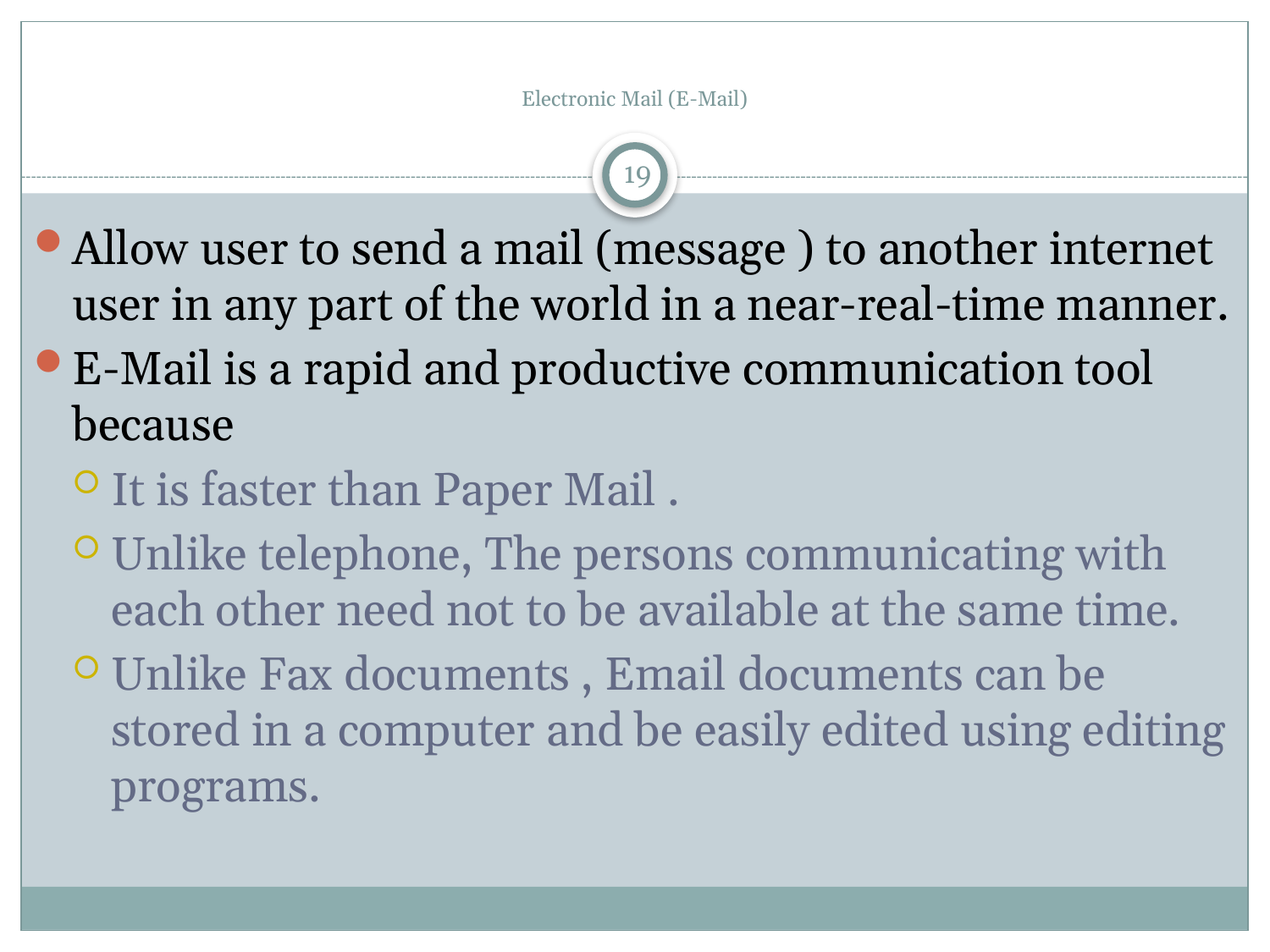

# Electronic Mail (E-Mail)
19
Allow user to send a mail (message ) to another internet user in any part of the world in a near-real-time manner.
E-Mail is a rapid and productive communication tool because
It is faster than Paper Mail .
Unlike telephone, The persons communicating with each other need not to be available at the same time.
Unlike Fax documents , Email documents can be stored in a computer and be easily edited using editing programs.